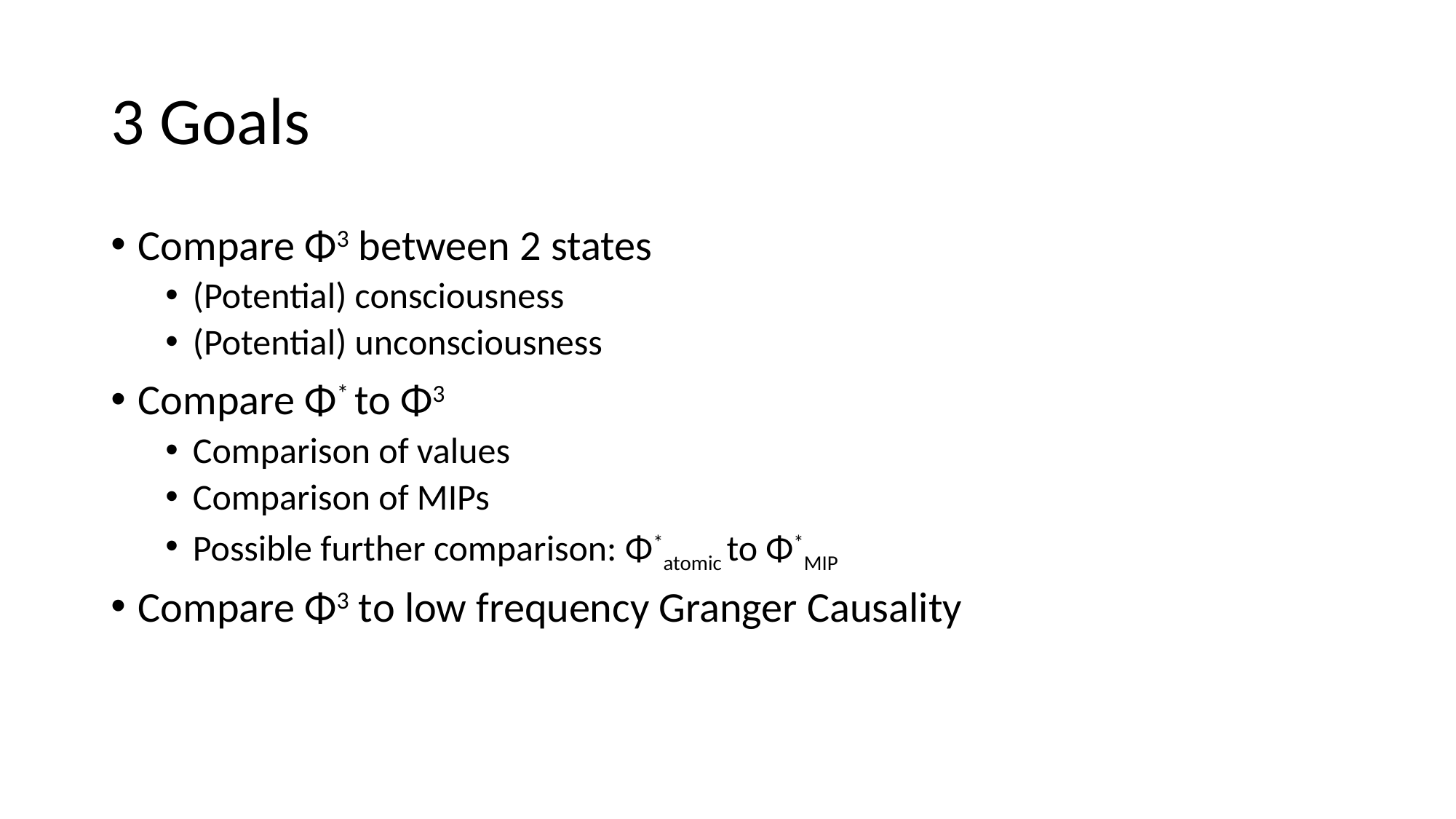

# 3 Goals
Compare Φ3 between 2 states
(Potential) consciousness
(Potential) unconsciousness
Compare Φ* to Φ3
Comparison of values
Comparison of MIPs
Possible further comparison: Φ*atomic to Φ*MIP
Compare Φ3 to low frequency Granger Causality